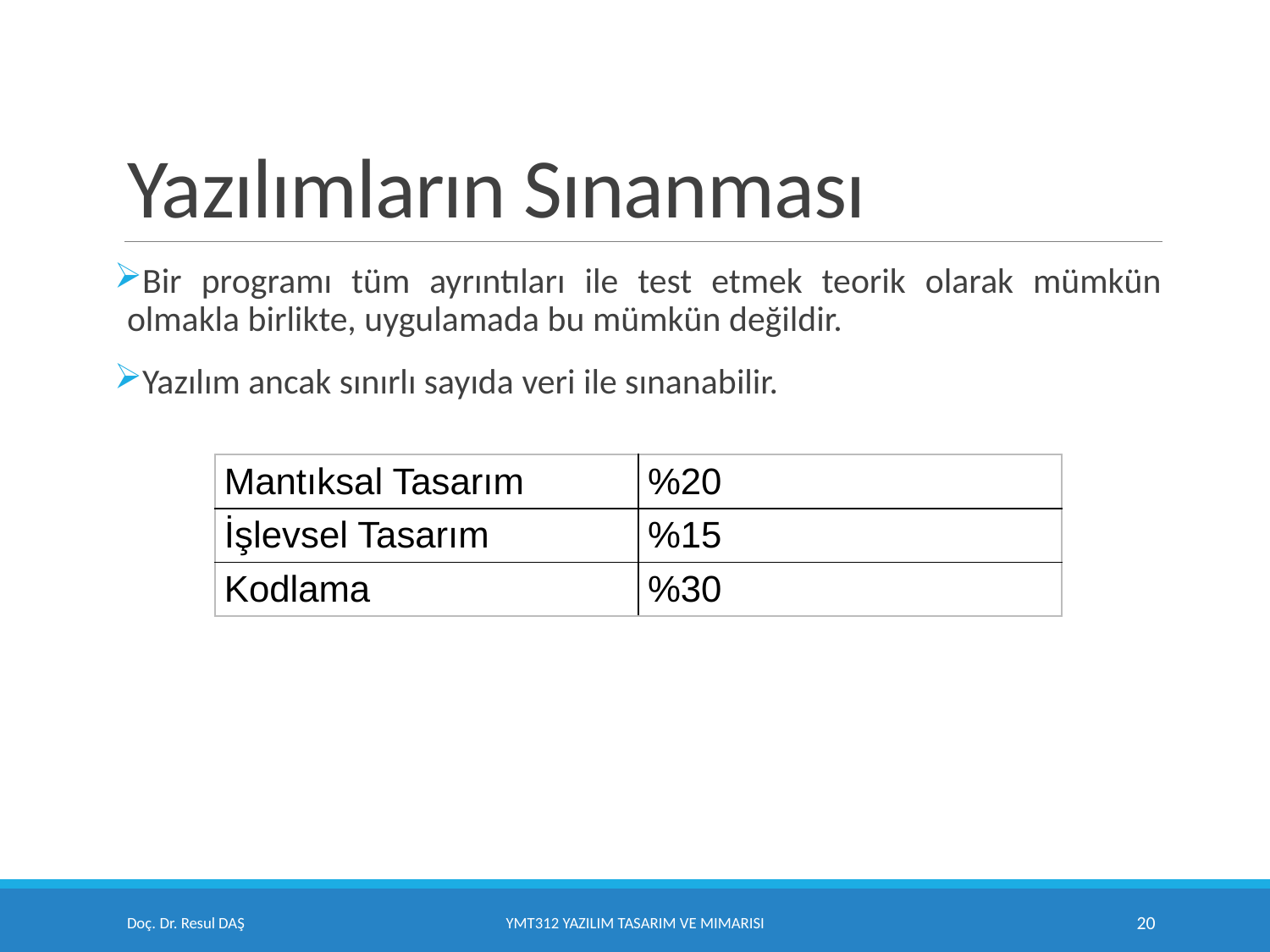

# Yazılımların Sınanması
Bir programı tüm ayrıntıları ile test etmek teorik olarak mümkün olmakla birlikte, uygulamada bu mümkün değildir.
Yazılım ancak sınırlı sayıda veri ile sınanabilir.

| Mantıksal Tasarım | %20 |
| --- | --- |
| İşlevsel Tasarım | %15 |
| Kodlama | %30 |
Doç. Dr. Resul DAŞ
YMT312 Yazılım Tasarım ve Mimarisi
20